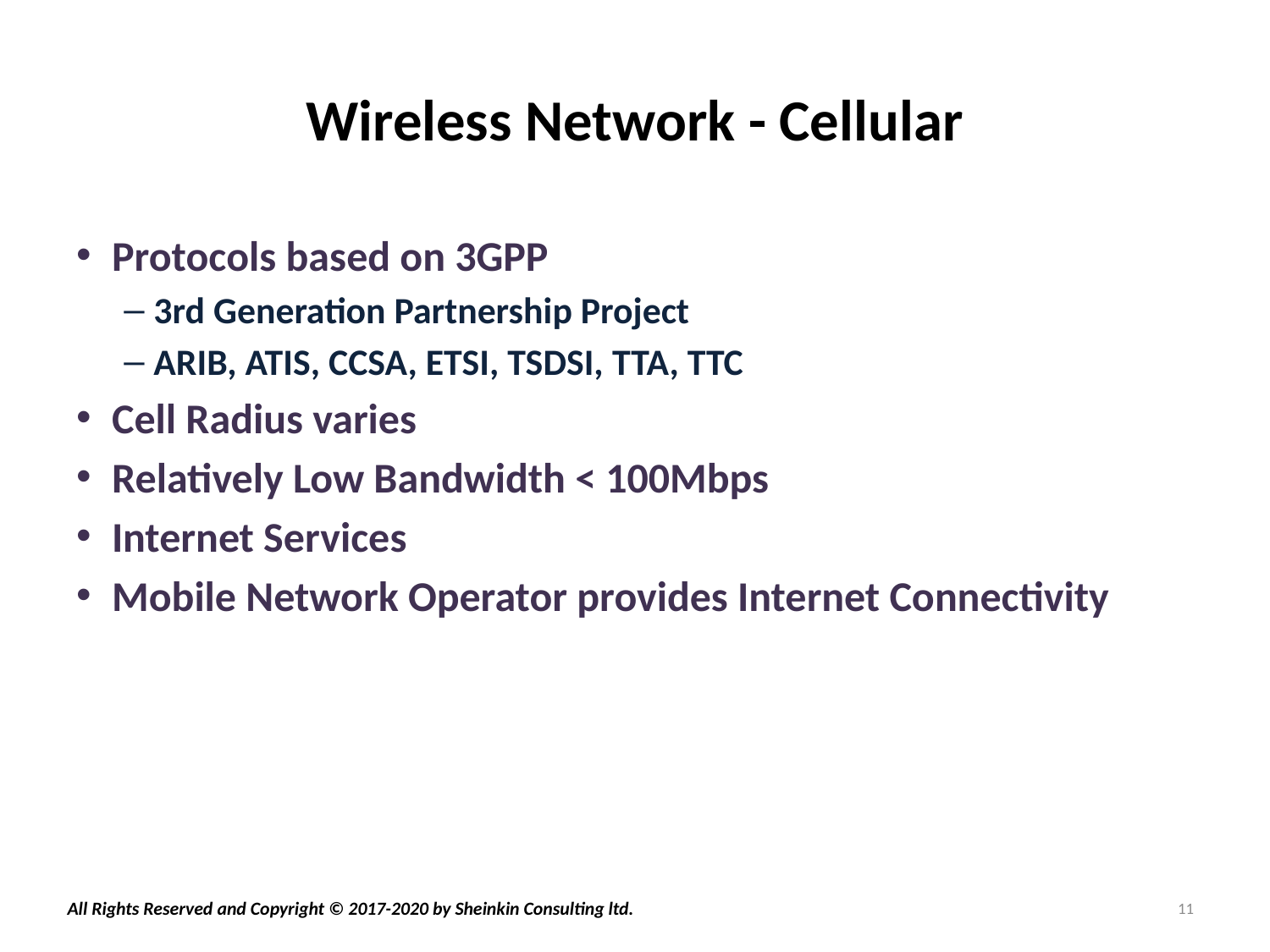

# Wireless Network - Cellular
Protocols based on 3GPP
3rd Generation Partnership Project
ARIB, ATIS, CCSA, ETSI, TSDSI, TTA, TTC
Cell Radius varies
Relatively Low Bandwidth < 100Mbps
Internet Services
Mobile Network Operator provides Internet Connectivity
11